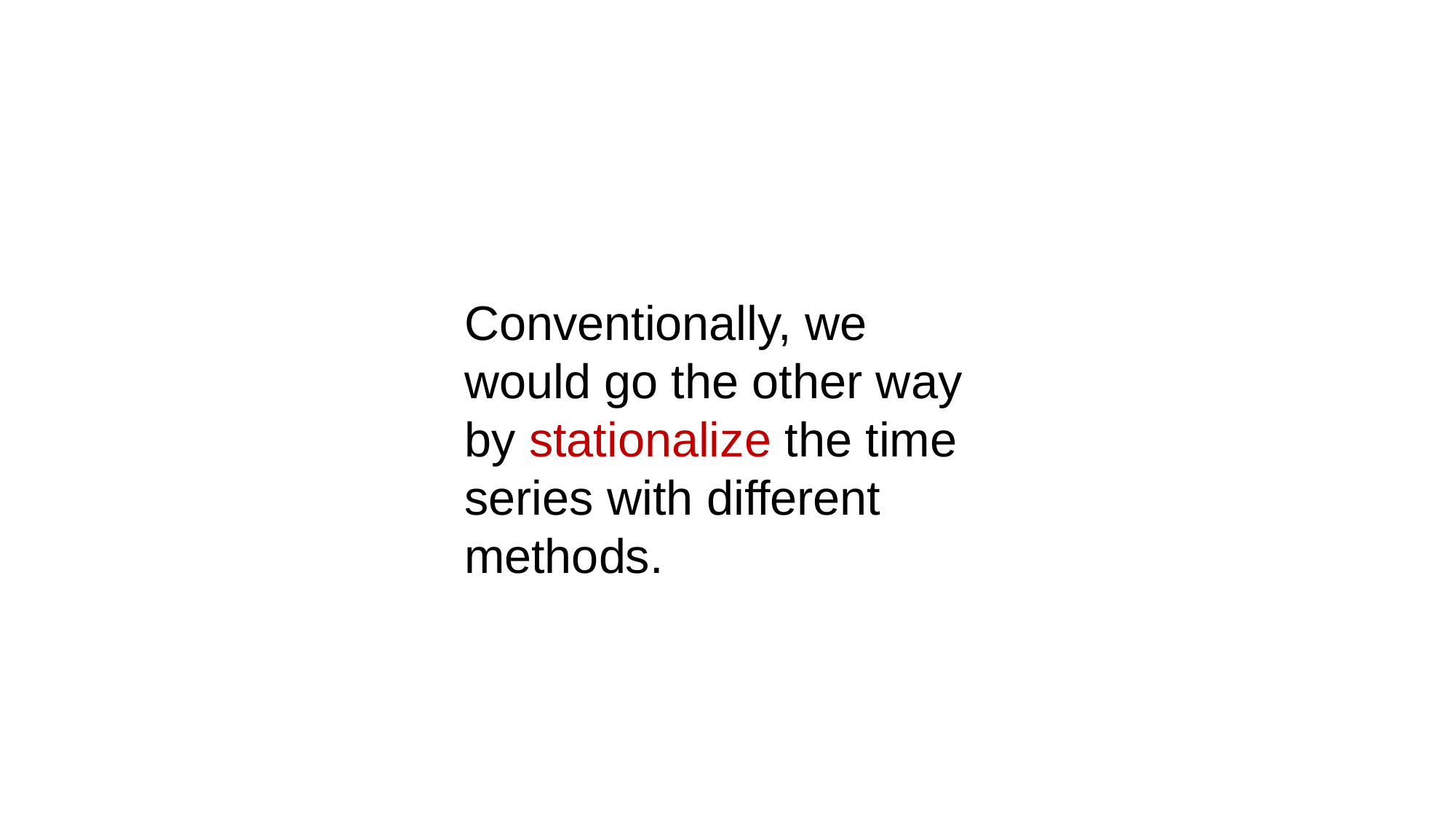

Conventionally, we would go the other way by stationalize the time series with different methods.